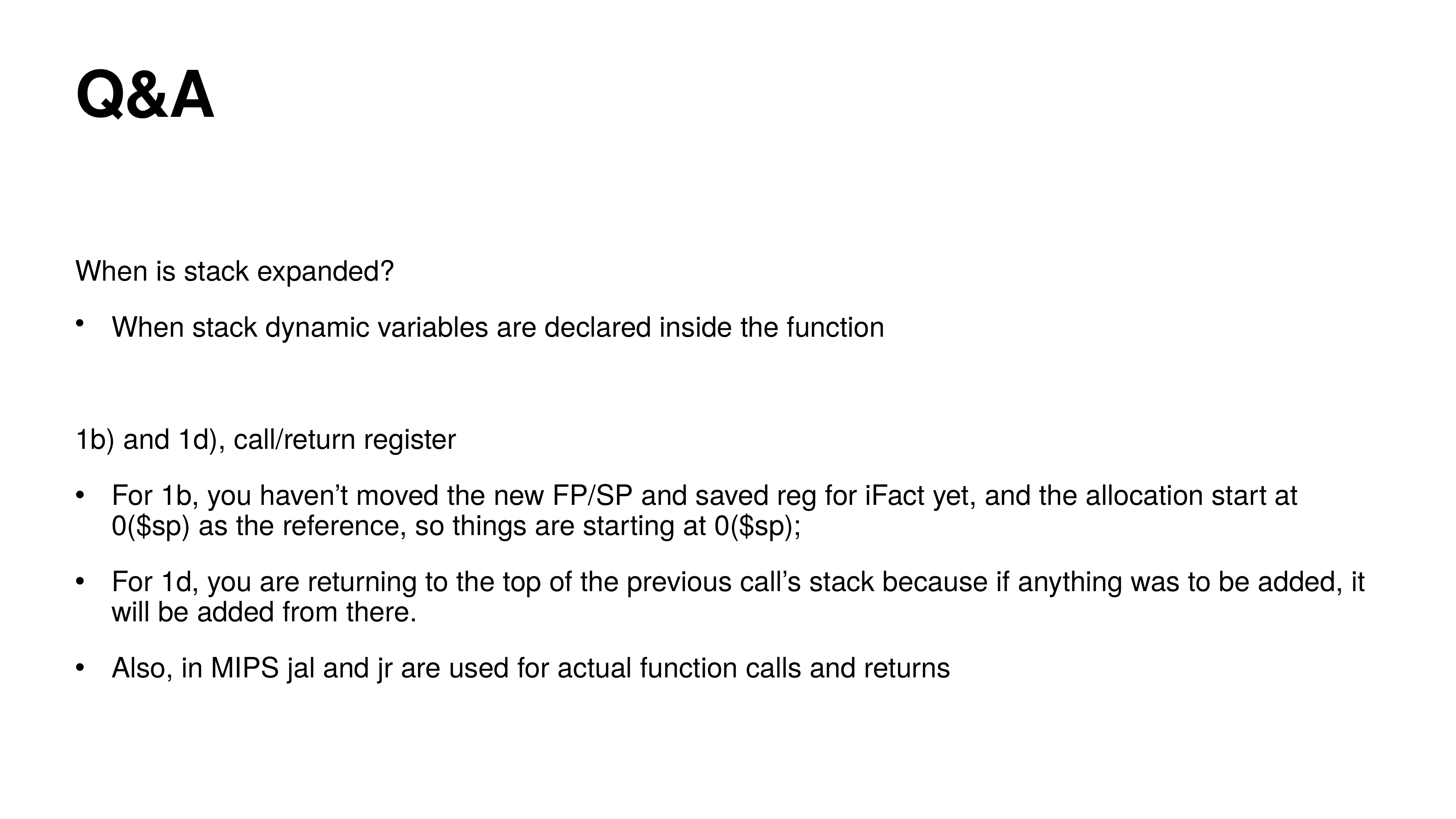

# Q&A
When is stack expanded?
When stack dynamic variables are declared inside the function

1b) and 1d), call/return register
For 1b, you haven’t moved the new FP/SP and saved reg for iFact yet, and the allocation start at 0($sp) as the reference, so things are starting at 0($sp);
For 1d, you are returning to the top of the previous call’s stack because if anything was to be added, it will be added from there.
Also, in MIPS jal and jr are used for actual function calls and returns